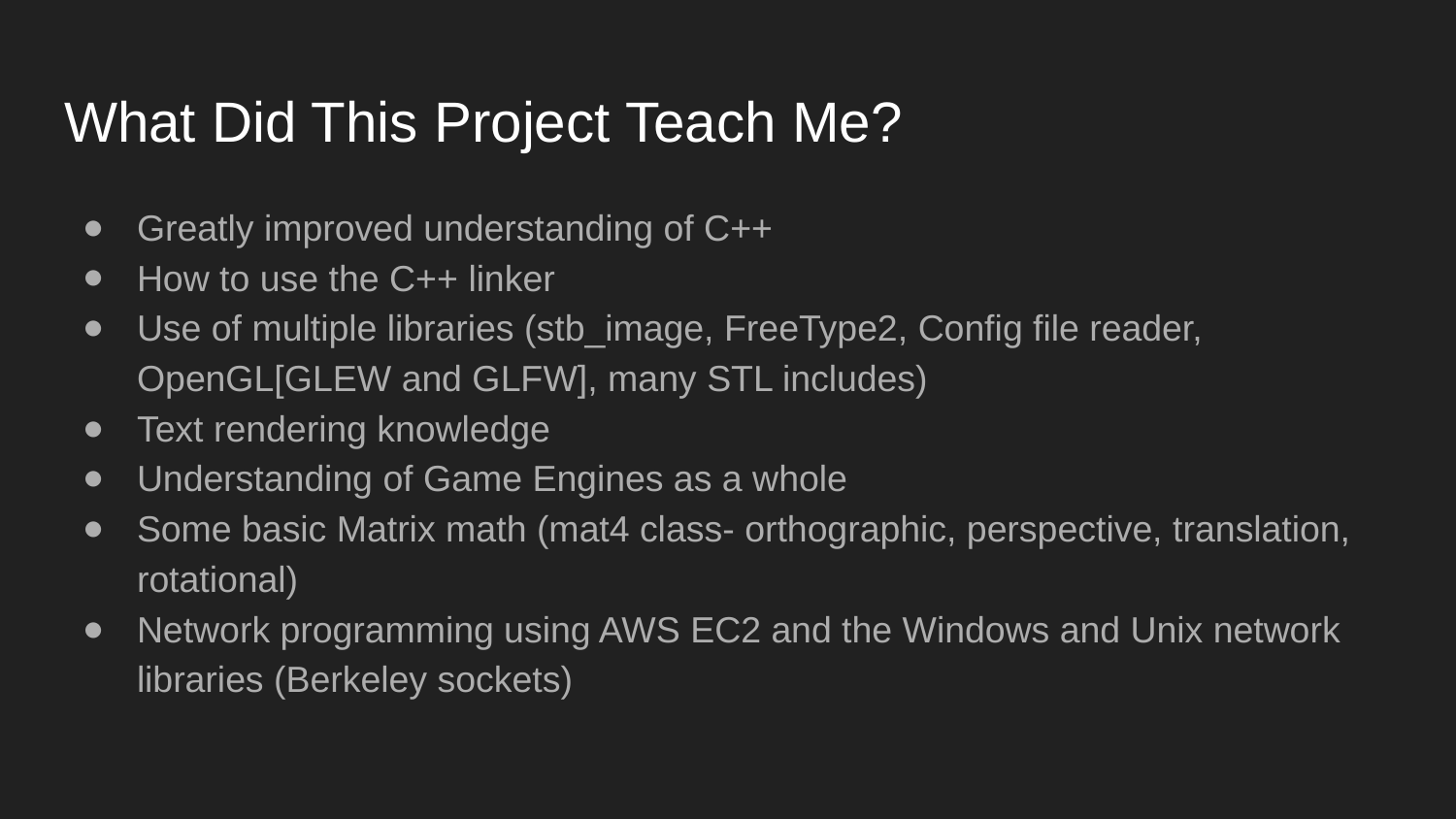

# What Did This Project Teach Me?
Greatly improved understanding of C++
How to use the C++ linker
Use of multiple libraries (stb_image, FreeType2, Config file reader, OpenGL[GLEW and GLFW], many STL includes)
Text rendering knowledge
Understanding of Game Engines as a whole
Some basic Matrix math (mat4 class- orthographic, perspective, translation, rotational)
Network programming using AWS EC2 and the Windows and Unix network libraries (Berkeley sockets)